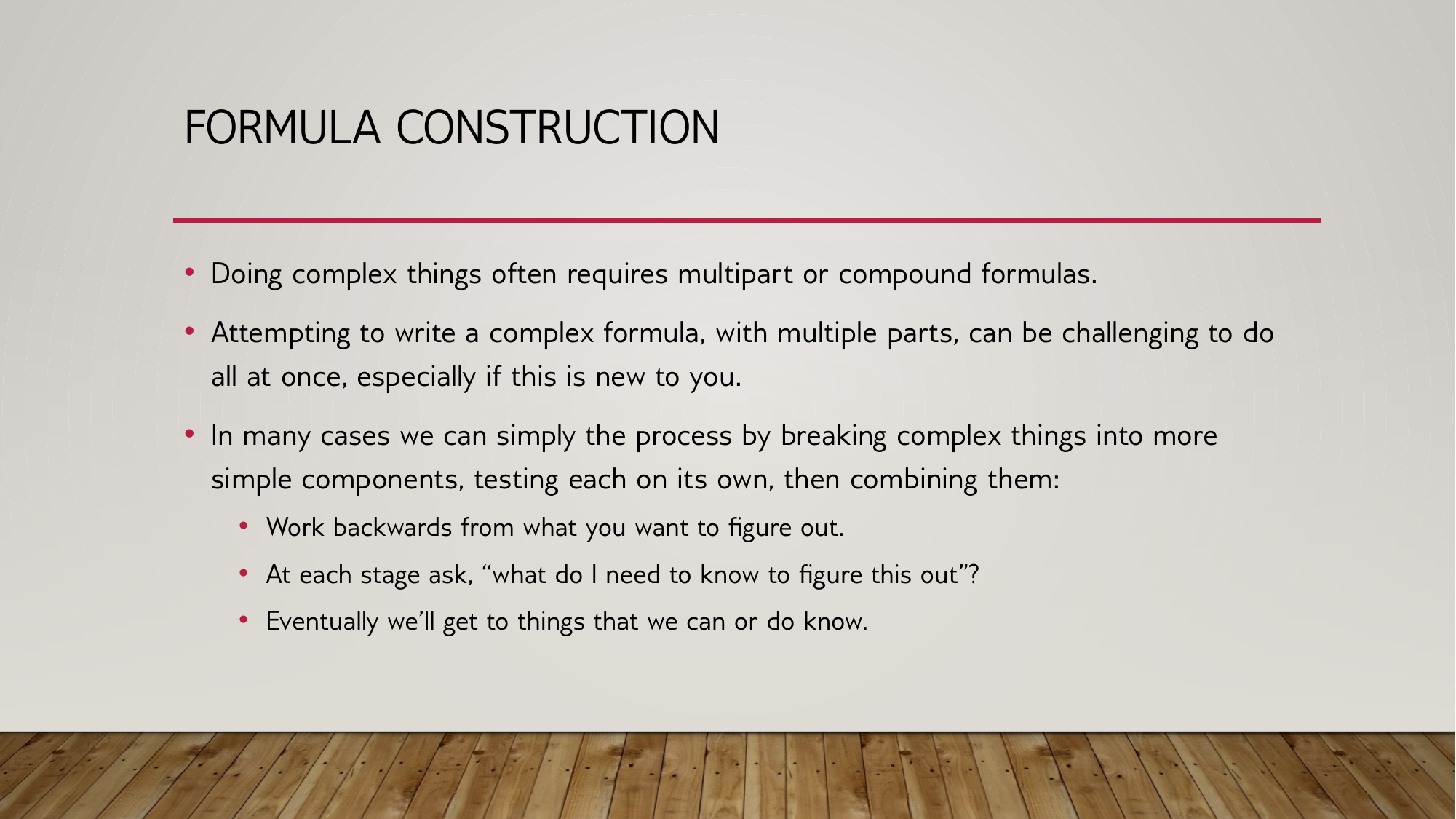

# Formula Construction
Doing complex things often requires multipart or compound formulas.
Attempting to write a complex formula, with multiple parts, can be challenging to do all at once, especially if this is new to you.
In many cases we can simply the process by breaking complex things into more simple components, testing each on its own, then combining them:
Work backwards from what you want to figure out.
At each stage ask, “what do I need to know to figure this out”?
Eventually we’ll get to things that we can or do know.